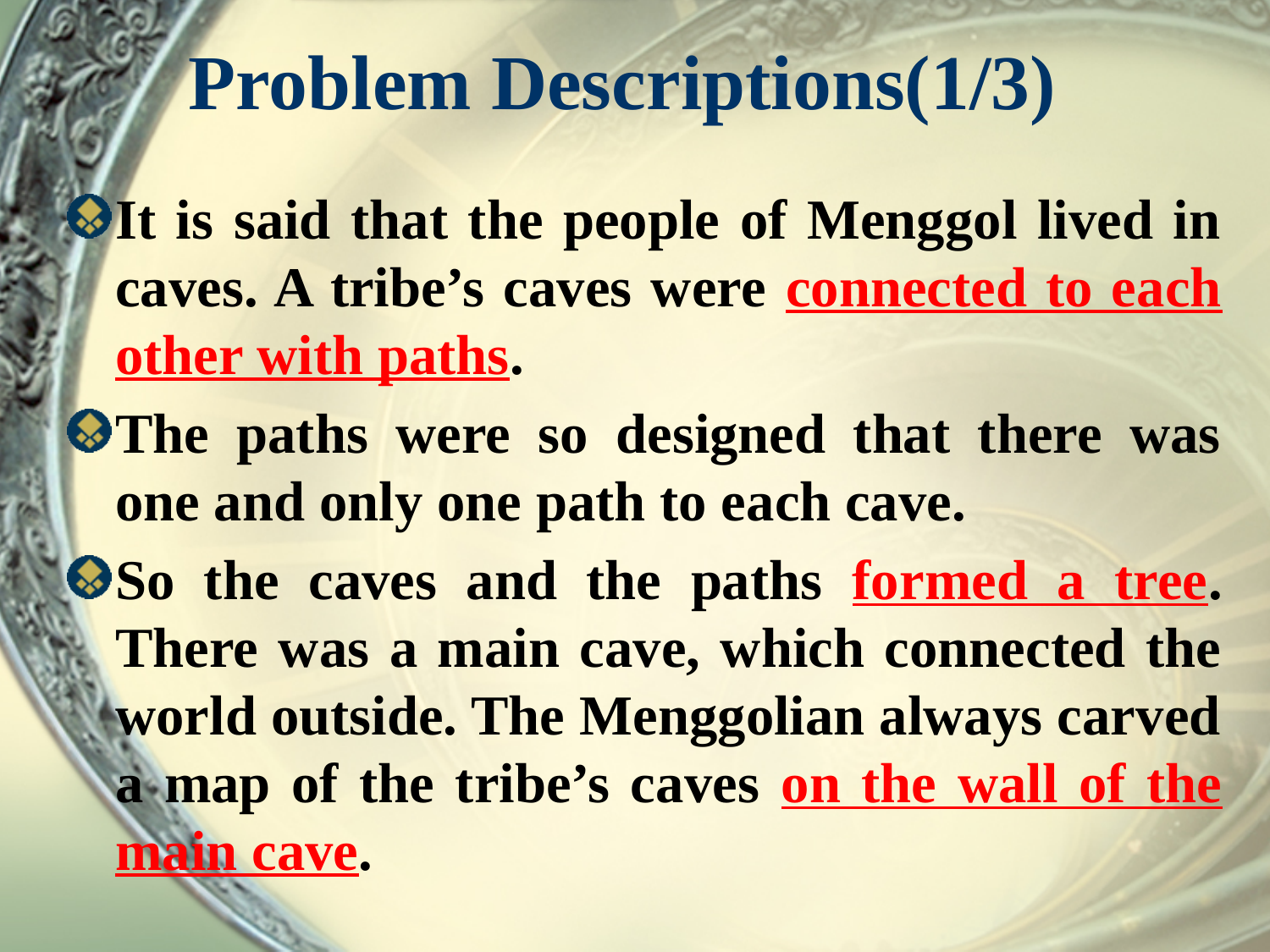

# Problem Descriptions(1/3)
It is said that the people of Menggol lived in caves. A tribe’s caves were connected to each other with paths.
The paths were so designed that there was one and only one path to each cave.
So the caves and the paths formed a tree. There was a main cave, which connected the world outside. The Menggolian always carved a map of the tribe’s caves on the wall of the main cave.